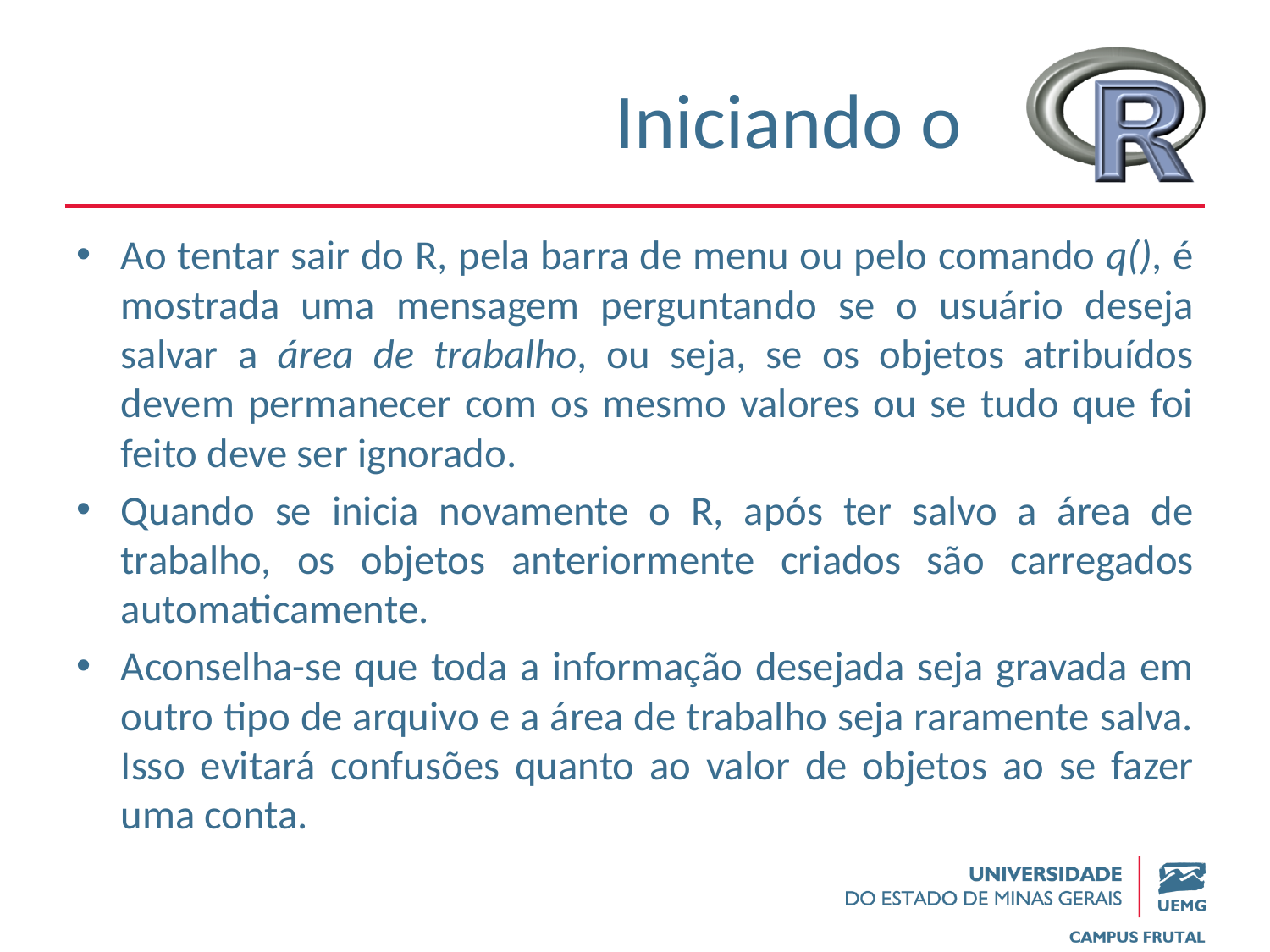

# Iniciando o
Ao tentar sair do R, pela barra de menu ou pelo comando q(), é mostrada uma mensagem perguntando se o usuário deseja salvar a área de trabalho, ou seja, se os objetos atribuídos devem permanecer com os mesmo valores ou se tudo que foi feito deve ser ignorado.
Quando se inicia novamente o R, após ter salvo a área de trabalho, os objetos anteriormente criados são carregados automaticamente.
Aconselha-se que toda a informação desejada seja gravada em outro tipo de arquivo e a área de trabalho seja raramente salva. Isso evitará confusões quanto ao valor de objetos ao se fazer uma conta.